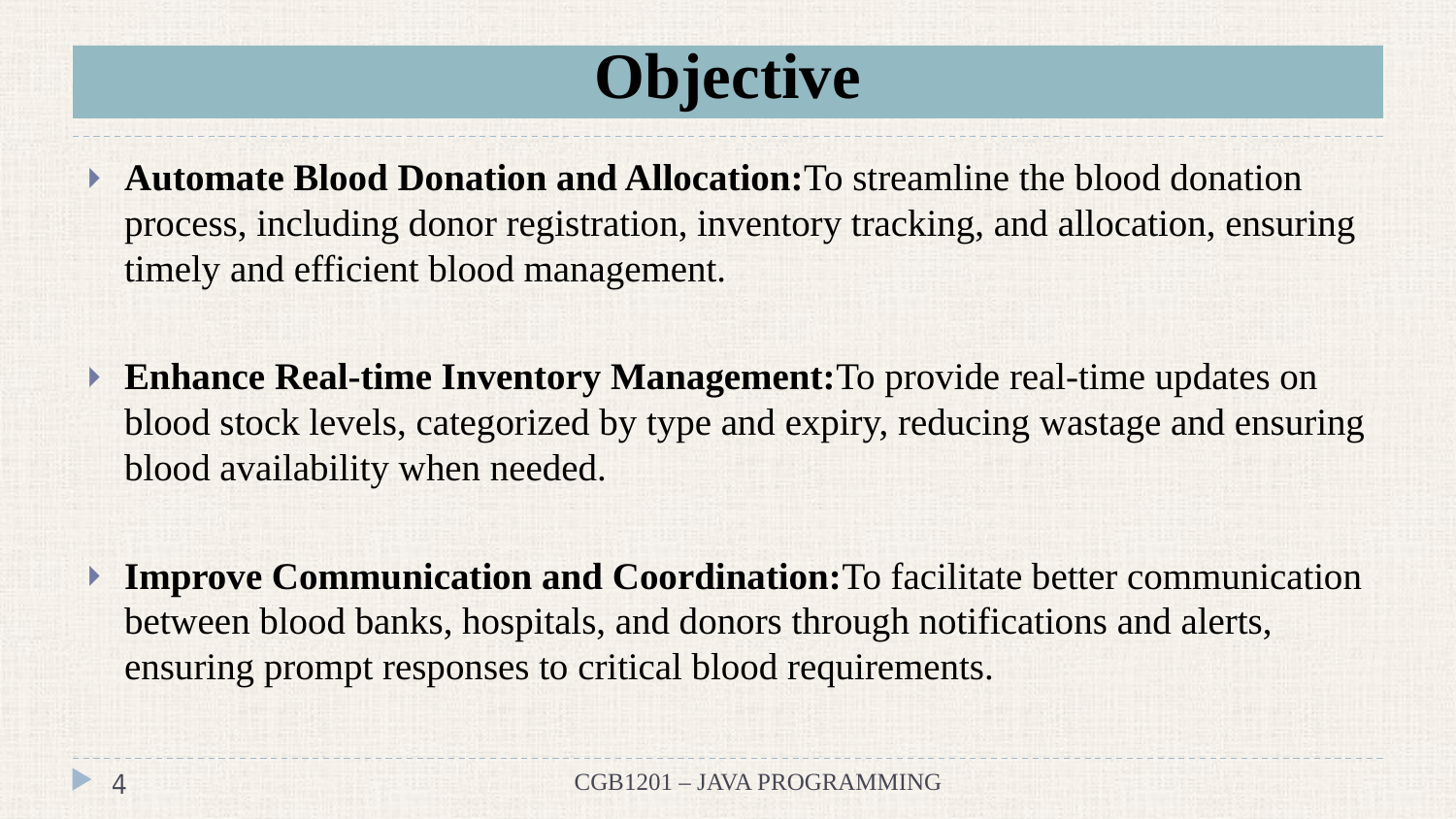

# Objective
Automate Blood Donation and Allocation:To streamline the blood donation process, including donor registration, inventory tracking, and allocation, ensuring timely and efficient blood management.

Enhance Real-time Inventory Management:To provide real-time updates on blood stock levels, categorized by type and expiry, reducing wastage and ensuring blood availability when needed.

Improve Communication and Coordination:To facilitate better communication between blood banks, hospitals, and donors through notifications and alerts, ensuring prompt responses to critical blood requirements.
4
CGB1201 – JAVA PROGRAMMING